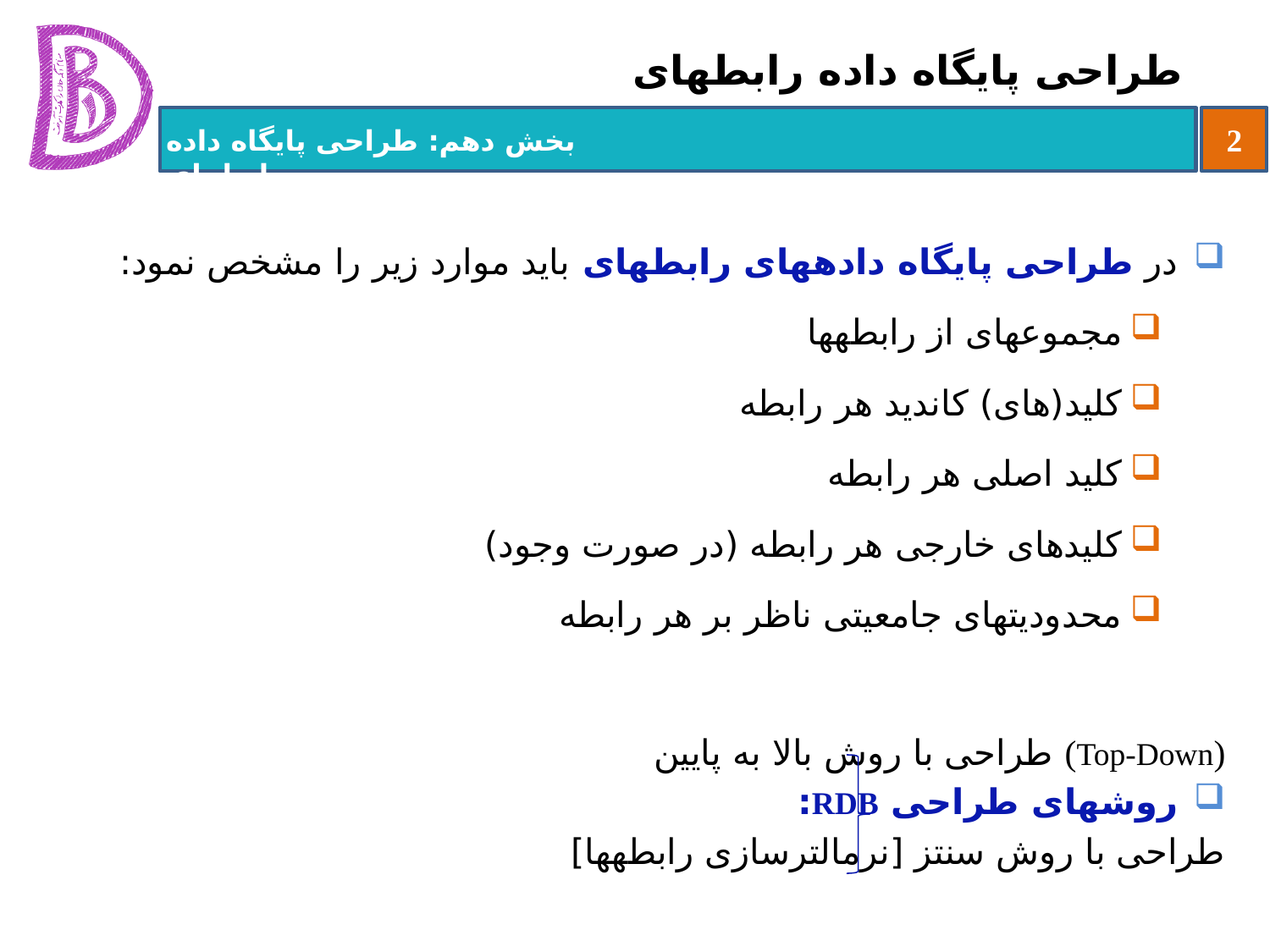

# طراحی پایگاه داده رابطه‏ای
در طراحی پایگاه داده‏های رابطه‏ای باید موارد زیر را مشخص نمود:
مجموعه‏ای از رابطه‏ها
کلید(های) کاندید هر رابطه
کلید اصلی هر رابطه
کلیدهای خارجی هر رابطه (در صورت وجود)
محدودیت‏های جامعیتی ناظر بر هر رابطه

			طراحی با روش بالا به پایین (Top-Down)
روشهای طراحی RDB:
			طراحی با روش سنتز [نرمال‏ترسازی رابطه‏ها]